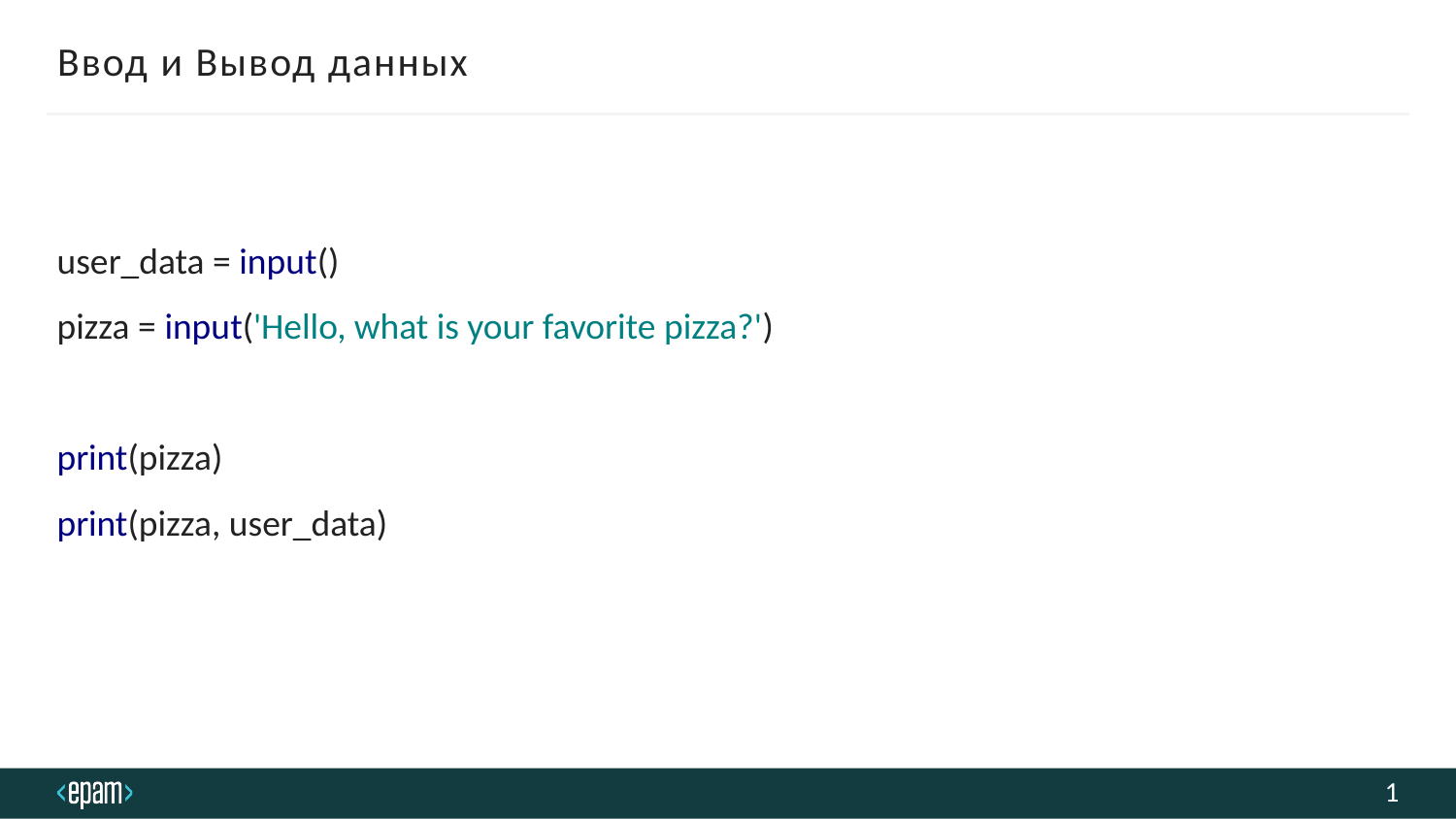

# Ввод и Вывод данных

user_data = input()
pizza = input('Hello, what is your favorite pizza?')
print(pizza)
print(pizza, user_data)
1